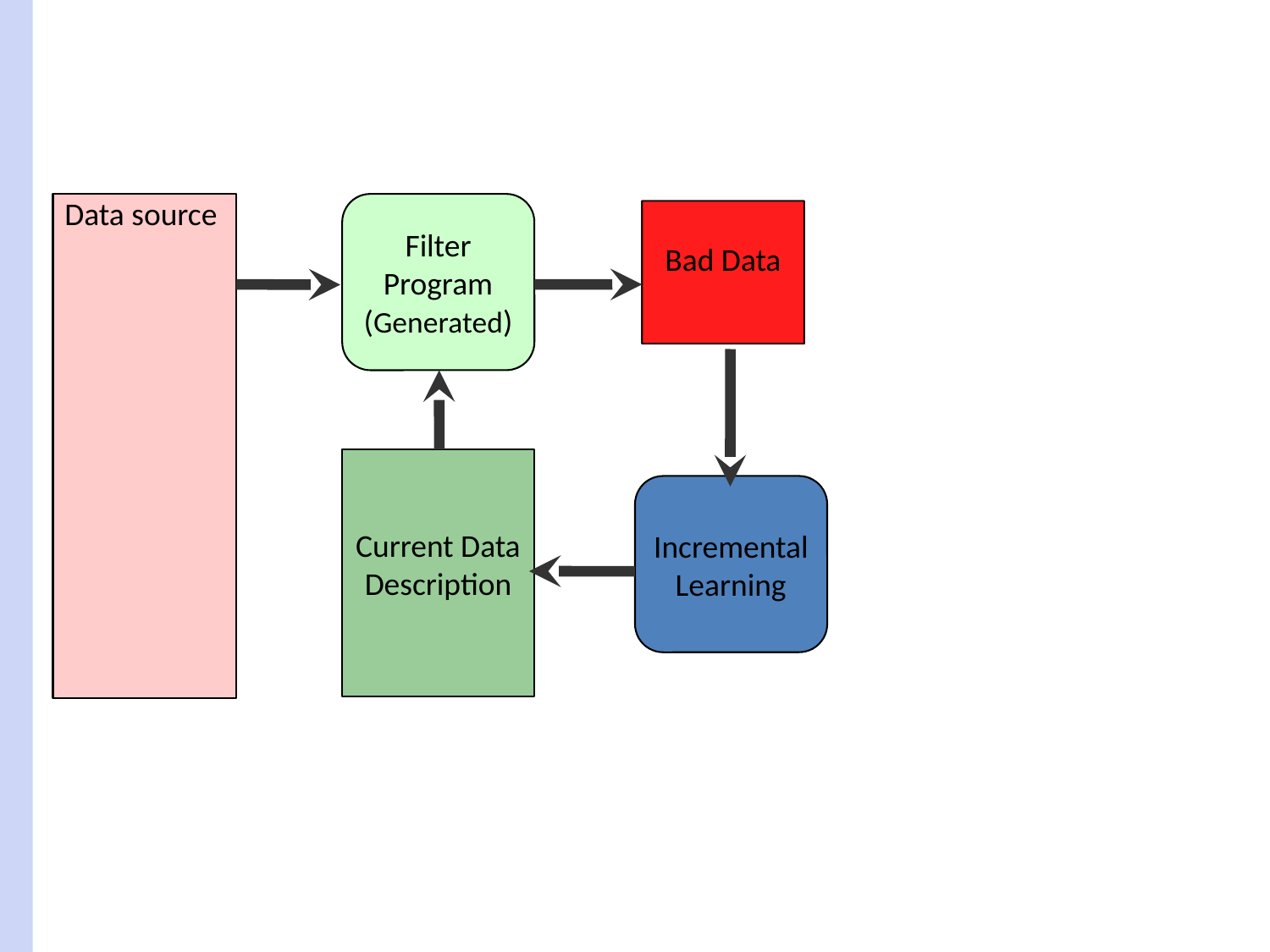

Data source
Filter Program (Generated)

Bad Data

Current Data Description
Incremental Learning